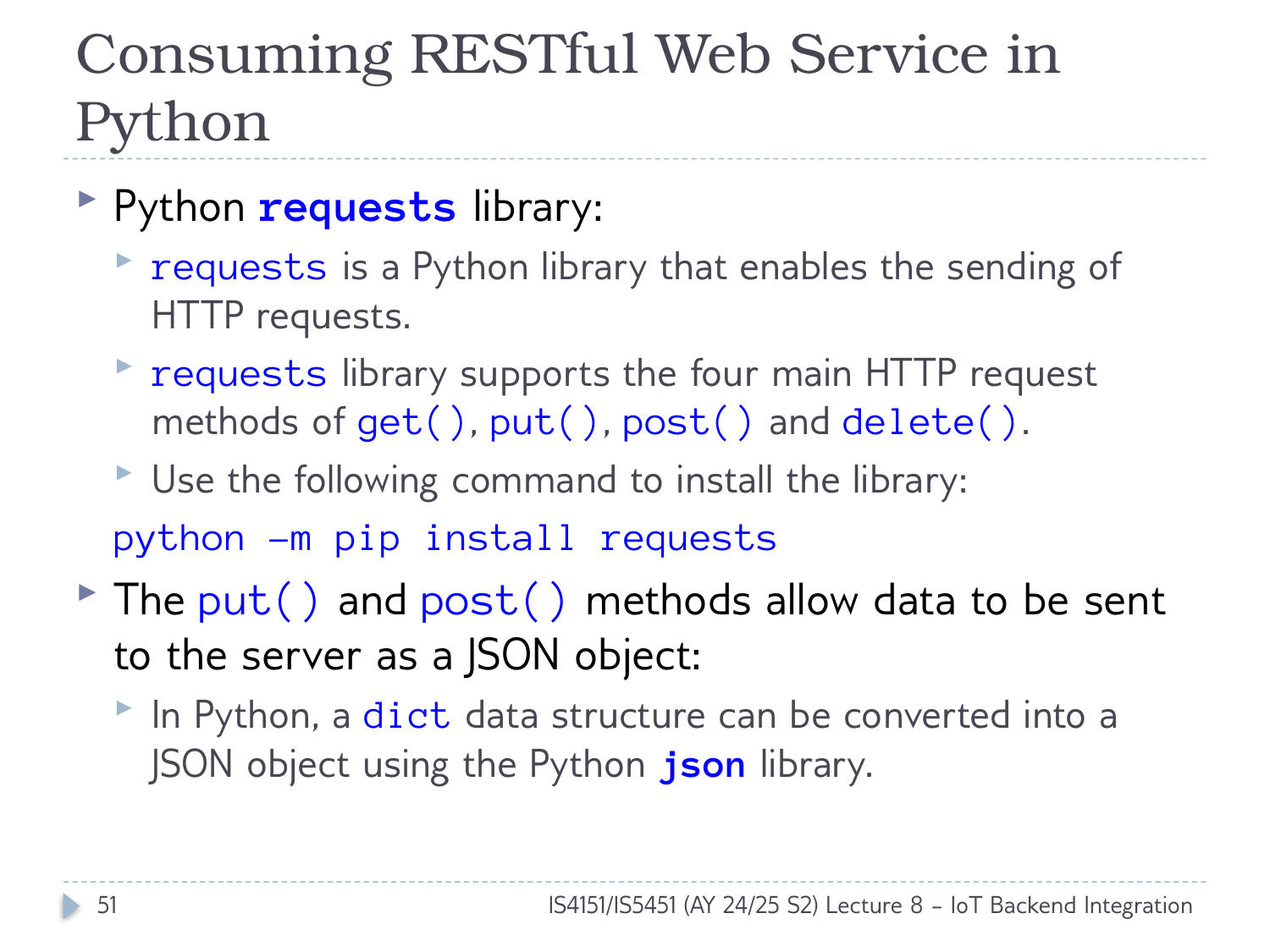

# Consuming RESTful Web Service in Python
Python requests library:
requests is a Python library that enables the sending of HTTP requests.
requests library supports the four main HTTP request methods of get(), put(), post() and delete().
Use the following command to install the library:
python -m pip install requests
The put() and post() methods allow data to be sent to the server as a JSON object:
In Python, a dict data structure can be converted into a JSON object using the Python json library.
51
IS4151/IS5451 (AY 24/25 S2) Lecture 8 – IoT Backend Integration